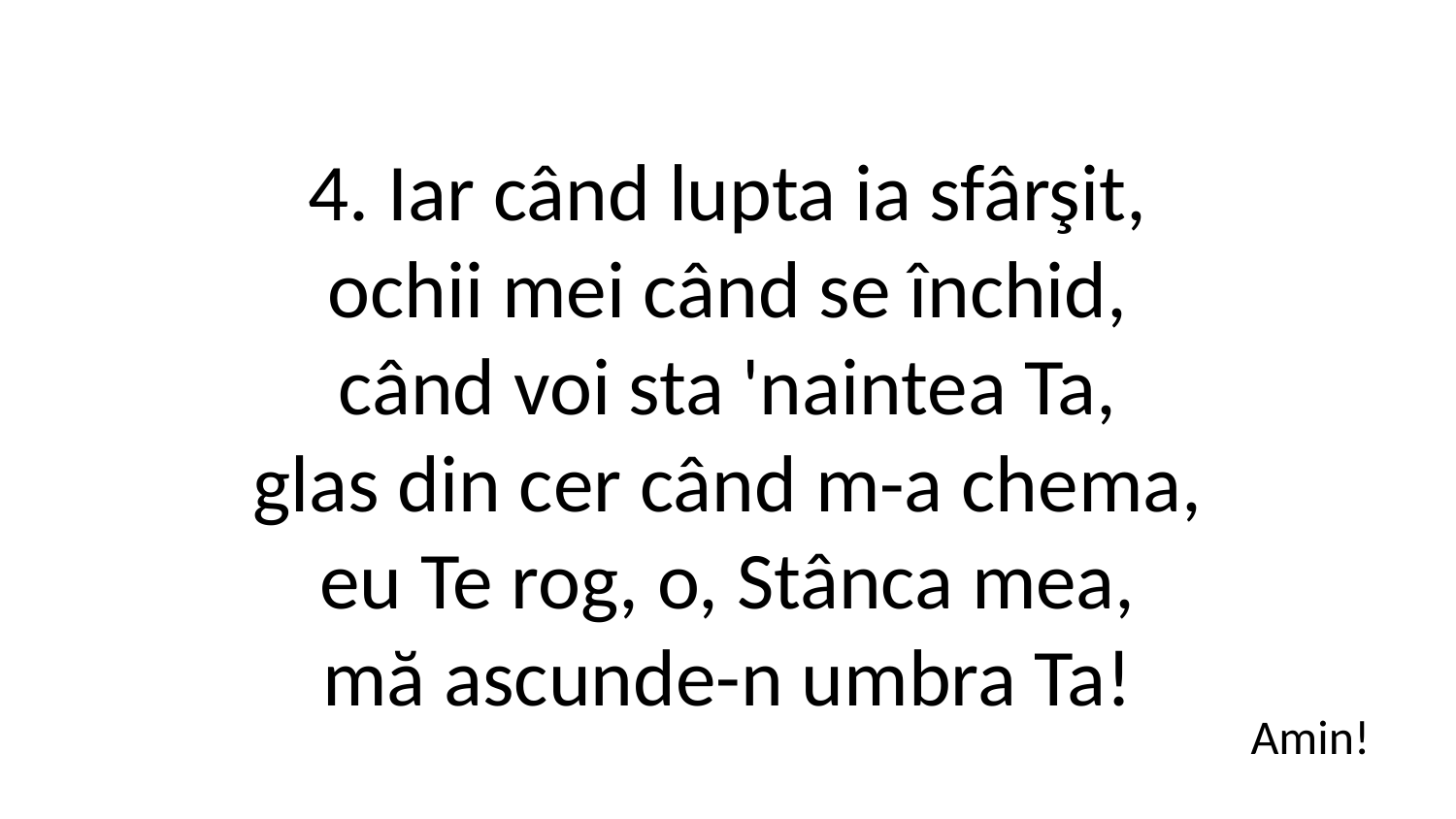

4. Iar când lupta ia sfârşit,
ochii mei când se închid,
când voi sta 'naintea Ta,
glas din cer când m-a chema,
eu Te rog, o, Stânca mea,
mă ascunde-n umbra Ta!

Amin!